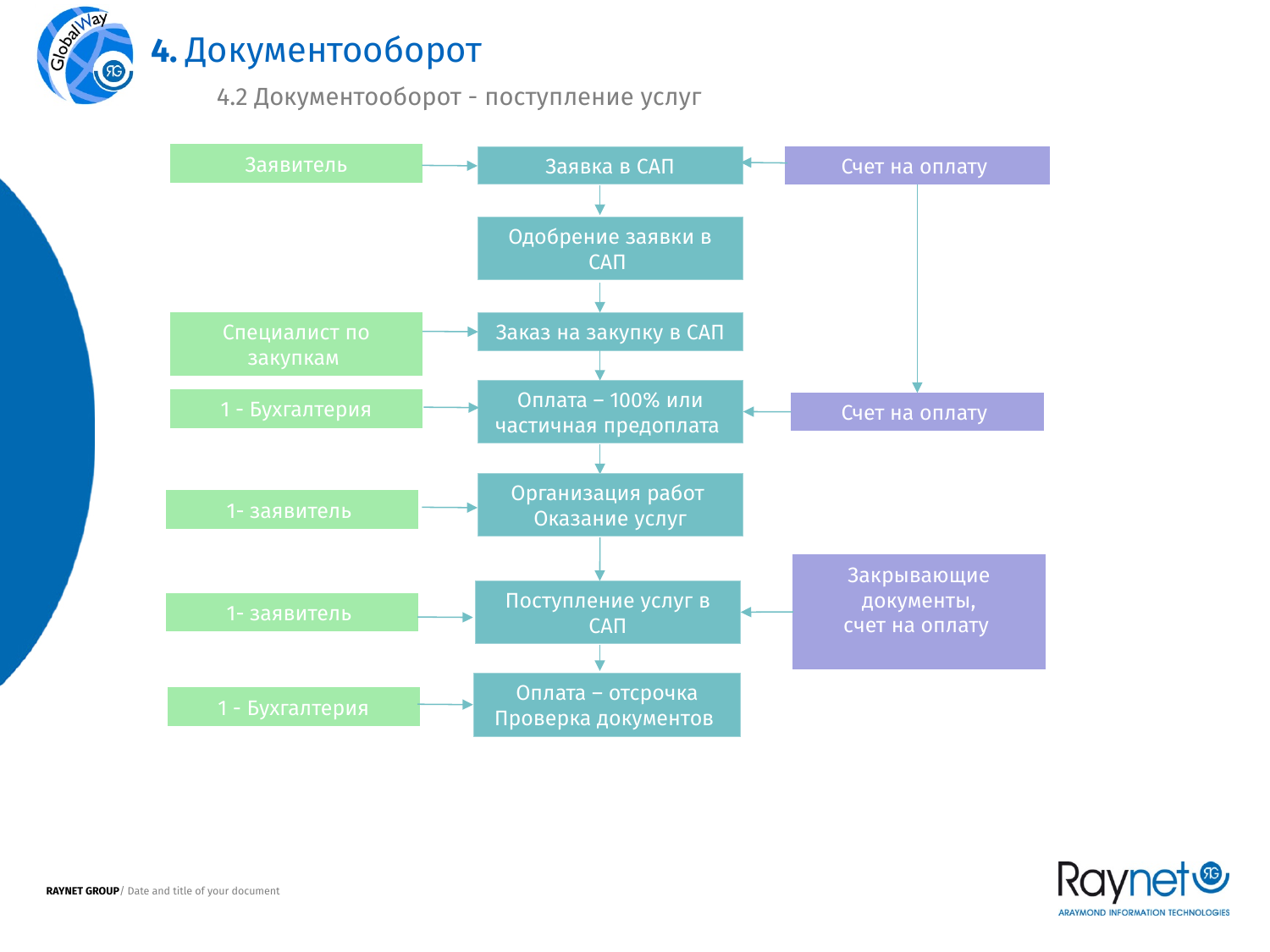

4. Документооборот
4.2 Документооборот - поступление услуг
Заявитель
Заявка в САП
Счет на оплату
Одобрение заявки в САП
Специалист по закупкам
Заказ на закупку в САП
Оплата – 100% или частичная предоплата
1 - Бухгалтерия
Счет на оплату
Организация работ
Оказание услуг
1- заявитель
Закрывающие документы,
cчет на оплату

Поступление услуг в САП
1- заявитель
Оплата – отсрочка
Проверка документов
1 - Бухгалтерия